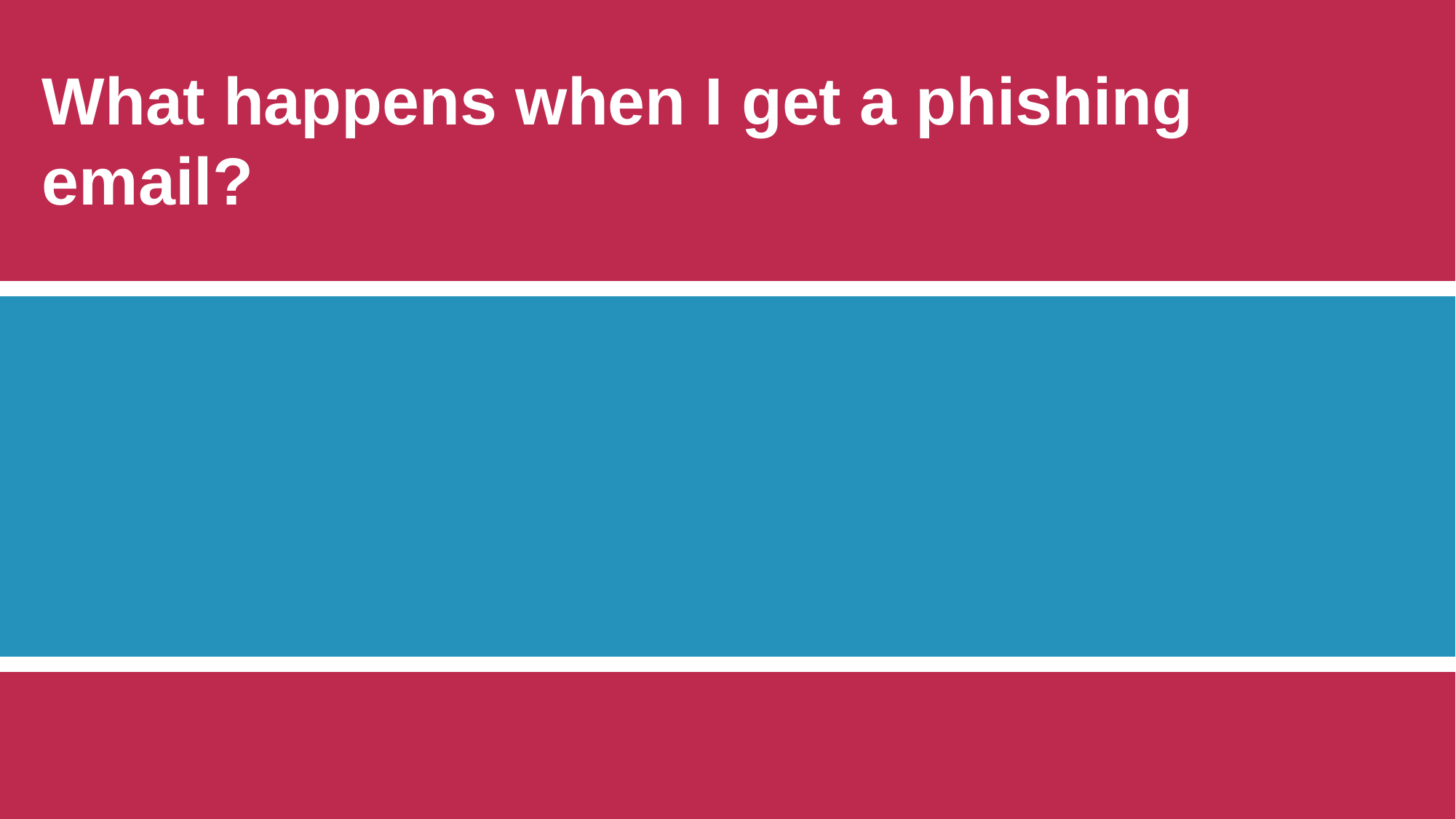

What happens when I get a phishing email?